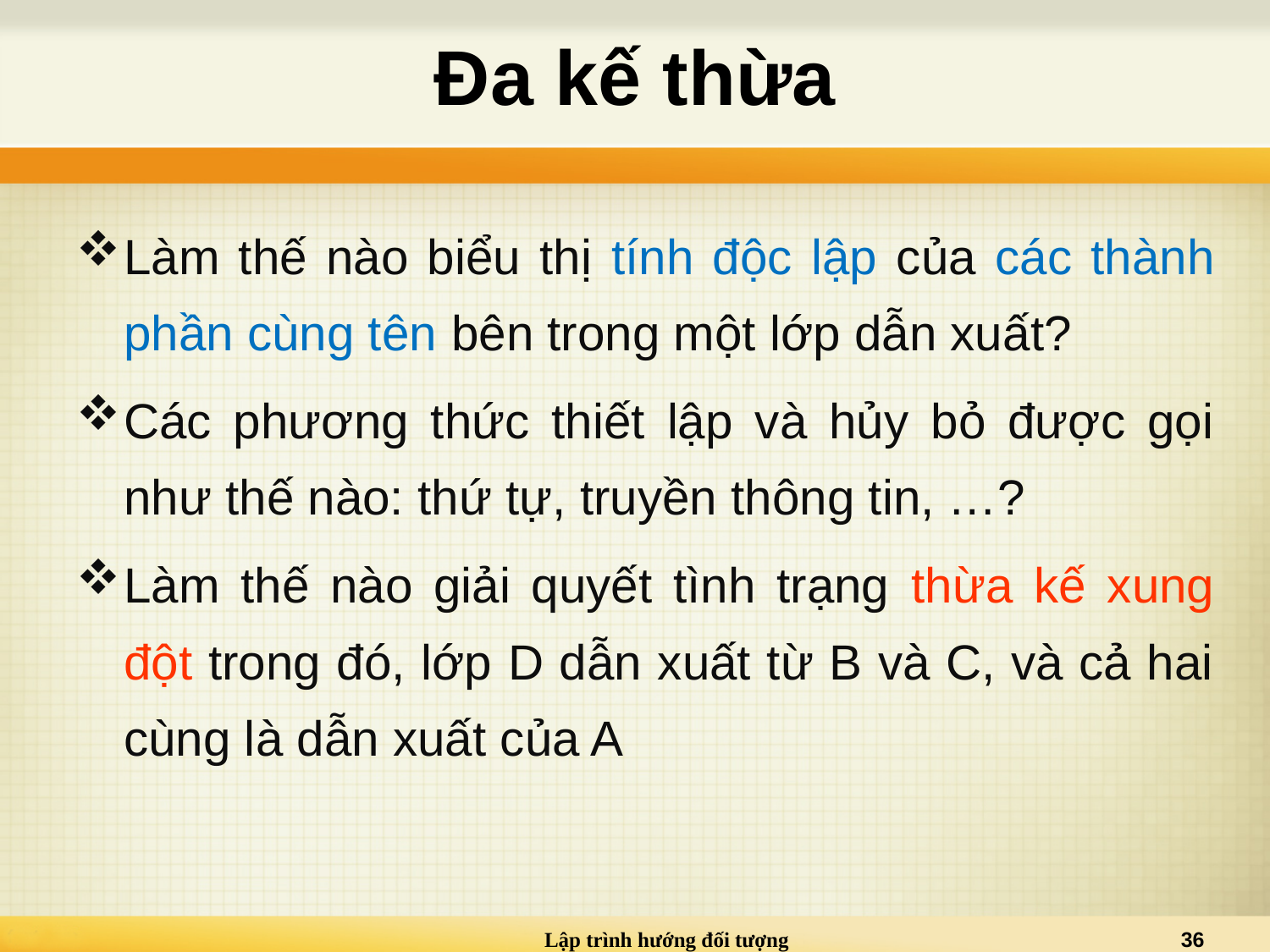

# Đa kế thừa
Làm thế nào biểu thị tính độc lập của các thành phần cùng tên bên trong một lớp dẫn xuất?
Các phương thức thiết lập và hủy bỏ được gọi như thế nào: thứ tự, truyền thông tin, …?
Làm thế nào giải quyết tình trạng thừa kế xung đột trong đó, lớp D dẫn xuất từ B và C, và cả hai cùng là dẫn xuất của A
Lập trình hướng đối tượng
36